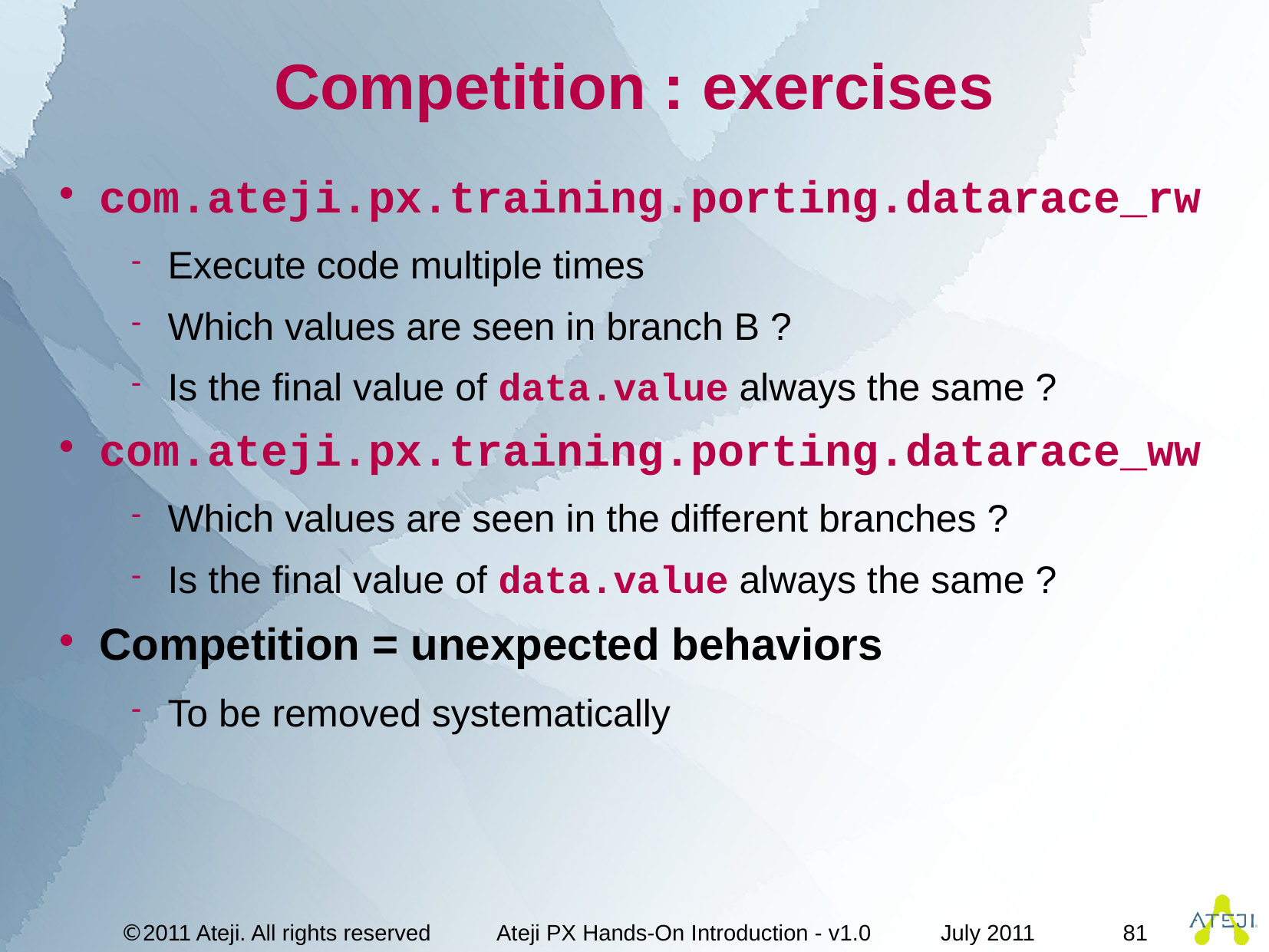

# Competition : exercises
com.ateji.px.training.porting.datarace_rw
Execute code multiple times
Which values are seen in branch B ?
Is the final value of data.value always the same ?
com.ateji.px.training.porting.datarace_ww
Which values are seen in the different branches ?
Is the final value of data.value always the same ?
Competition = unexpected behaviors
To be removed systematically